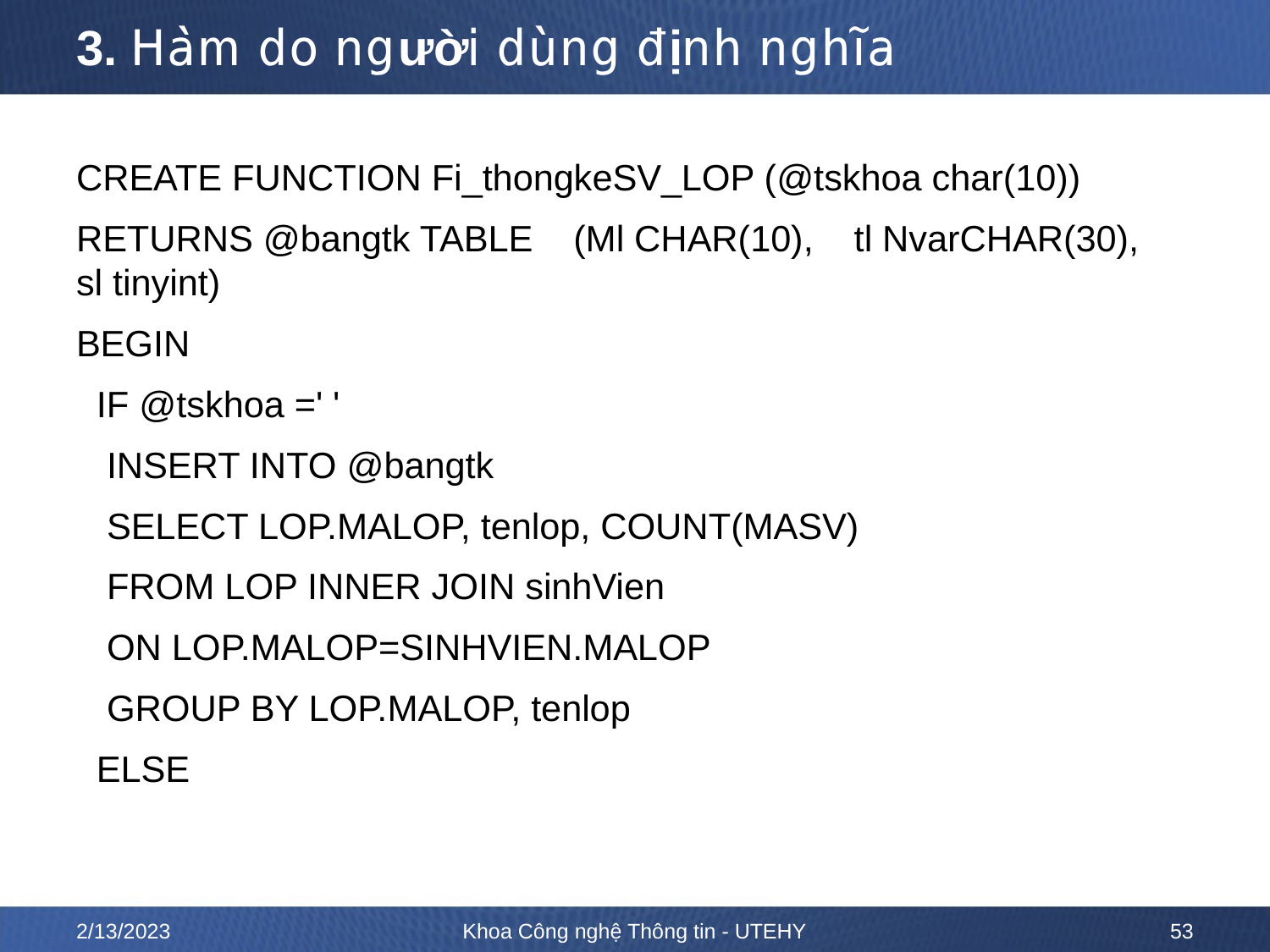

# 3. Hàm do người dùng định nghĩa
CREATE FUNCTION Fi_thongkeSV_LOP (@tskhoa char(10))
RETURNS @bangtk TABLE    (Ml CHAR(10),    tl NvarCHAR(30),     sl tinyint)
BEGIN
  IF @tskhoa =' '
   INSERT INTO @bangtk
   SELECT LOP.MALOP, tenlop, COUNT(MASV)
   FROM LOP INNER JOIN sinhVien
   ON LOP.MALOP=SINHVIEN.MALOP
   GROUP BY LOP.MALOP, tenlop
  ELSE

2/13/2023
Khoa Công nghệ Thông tin - UTEHY
53